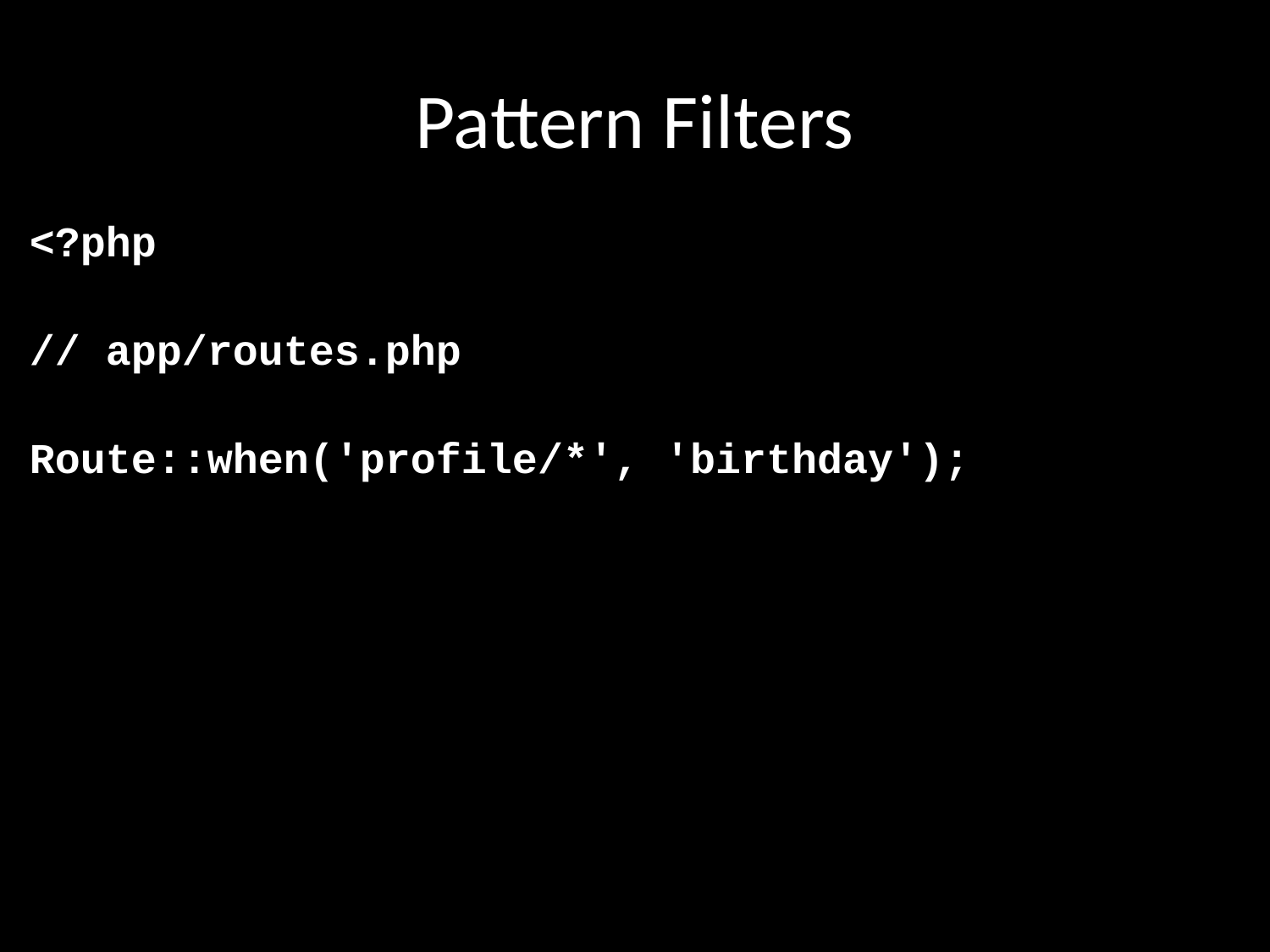

# Pattern Filters
<?php

// app/routes.php

Route::when('profile/*', 'birthday');